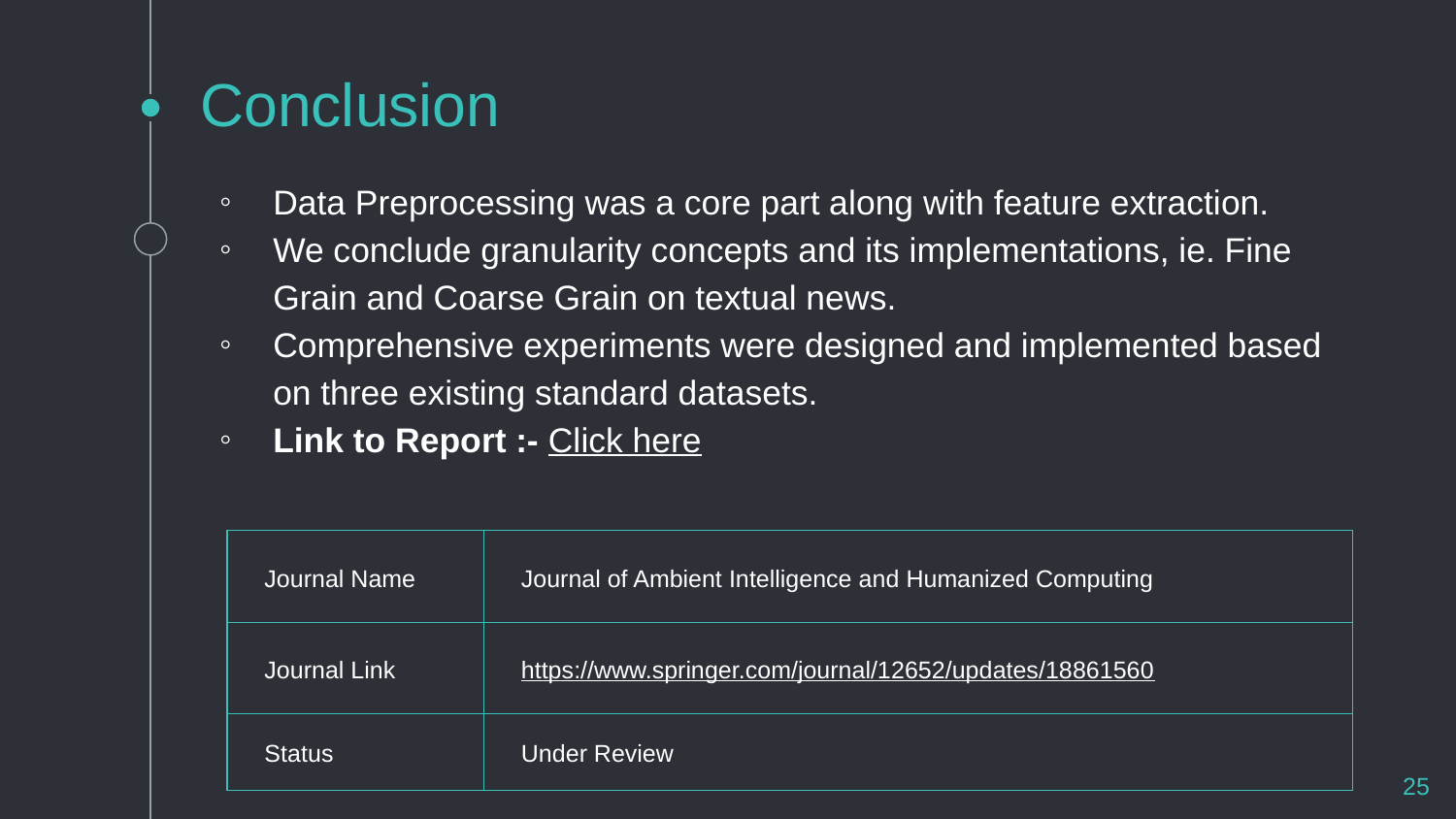

# Conclusion
Data Preprocessing was a core part along with feature extraction.
We conclude granularity concepts and its implementations, ie. Fine Grain and Coarse Grain on textual news.
Comprehensive experiments were designed and implemented based on three existing standard datasets.
Link to Report :- Click here
| Journal Name | Journal of Ambient Intelligence and Humanized Computing |
| --- | --- |
| Journal Link | https://www.springer.com/journal/12652/updates/18861560 |
| Status | Under Review |
25